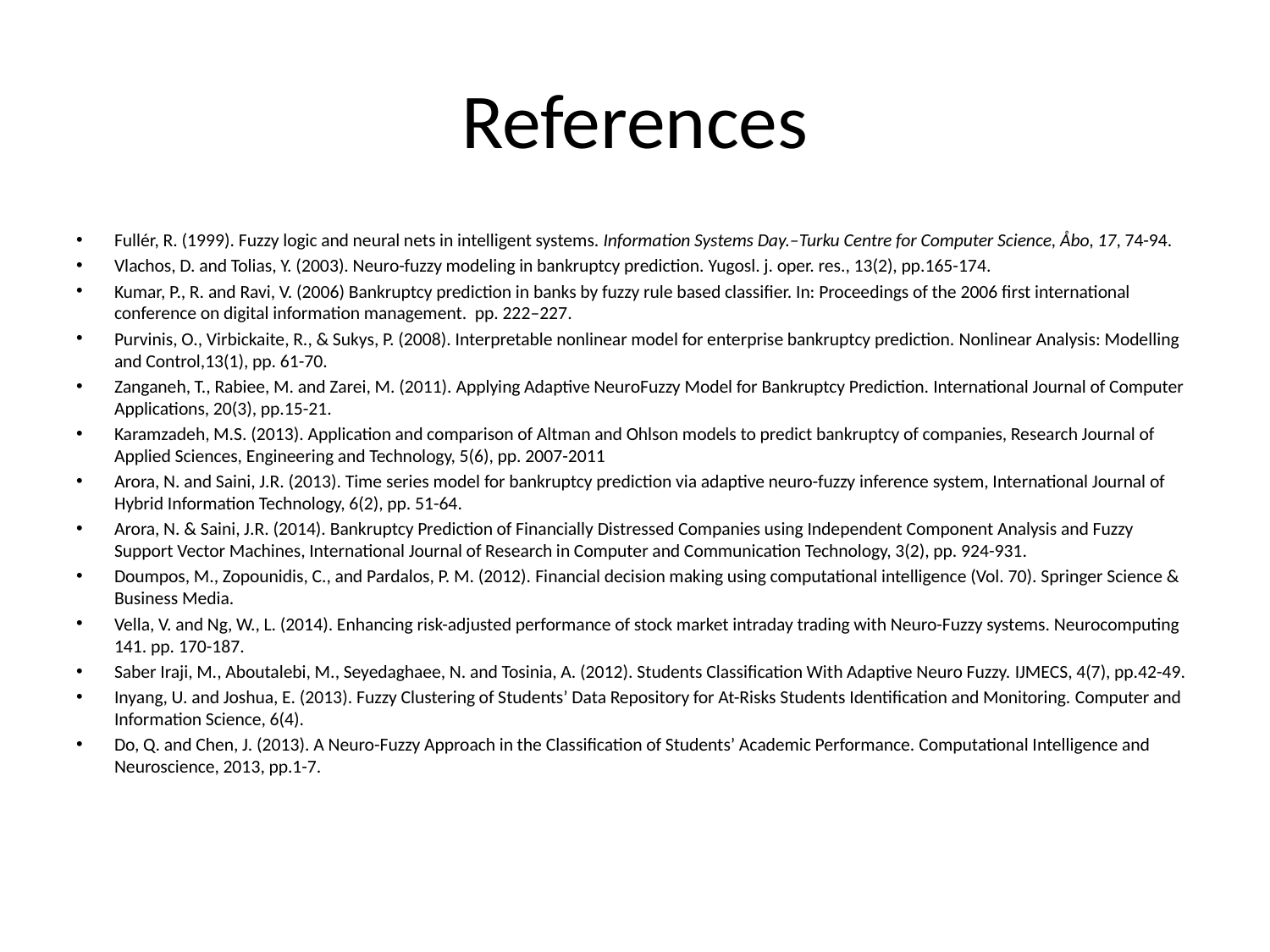

# References
Fullér, R. (1999). Fuzzy logic and neural nets in intelligent systems. Information Systems Day.–Turku Centre for Computer Science, Åbo, 17, 74-94.
Vlachos, D. and Tolias, Y. (2003). Neuro-fuzzy modeling in bankruptcy prediction. Yugosl. j. oper. res., 13(2), pp.165-174.
Kumar, P., R. and Ravi, V. (2006) Bankruptcy prediction in banks by fuzzy rule based classifier. In: Proceedings of the 2006 first international conference on digital information management.  pp. 222–227.
Purvinis, O., Virbickaite, R., & Sukys, P. (2008). Interpretable nonlinear model for enterprise bankruptcy prediction. Nonlinear Analysis: Modelling and Control,13(1), pp. 61-70.
Zanganeh, T., Rabiee, M. and Zarei, M. (2011). Applying Adaptive NeuroFuzzy Model for Bankruptcy Prediction. International Journal of Computer Applications, 20(3), pp.15-21.
Karamzadeh, M.S. (2013). Application and comparison of Altman and Ohlson models to predict bankruptcy of companies, Research Journal of Applied Sciences, Engineering and Technology, 5(6), pp. 2007-2011
Arora, N. and Saini, J.R. (2013). Time series model for bankruptcy prediction via adaptive neuro-fuzzy inference system, International Journal of Hybrid Information Technology, 6(2), pp. 51-64.
Arora, N. & Saini, J.R. (2014). Bankruptcy Prediction of Financially Distressed Companies using Independent Component Analysis and Fuzzy Support Vector Machines, International Journal of Research in Computer and Communication Technology, 3(2), pp. 924-931.
Doumpos, M., Zopounidis, C., and Pardalos, P. M. (2012). Financial decision making using computational intelligence (Vol. 70). Springer Science & Business Media.
Vella, V. and Ng, W., L. (2014). Enhancing risk-adjusted performance of stock market intraday trading with Neuro-Fuzzy systems. Neurocomputing 141. pp. 170-187.
Saber Iraji, M., Aboutalebi, M., Seyedaghaee, N. and Tosinia, A. (2012). Students Classification With Adaptive Neuro Fuzzy. IJMECS, 4(7), pp.42-49.
Inyang, U. and Joshua, E. (2013). Fuzzy Clustering of Students’ Data Repository for At-Risks Students Identification and Monitoring. Computer and Information Science, 6(4).
Do, Q. and Chen, J. (2013). A Neuro-Fuzzy Approach in the Classification of Students’ Academic Performance. Computational Intelligence and Neuroscience, 2013, pp.1-7.